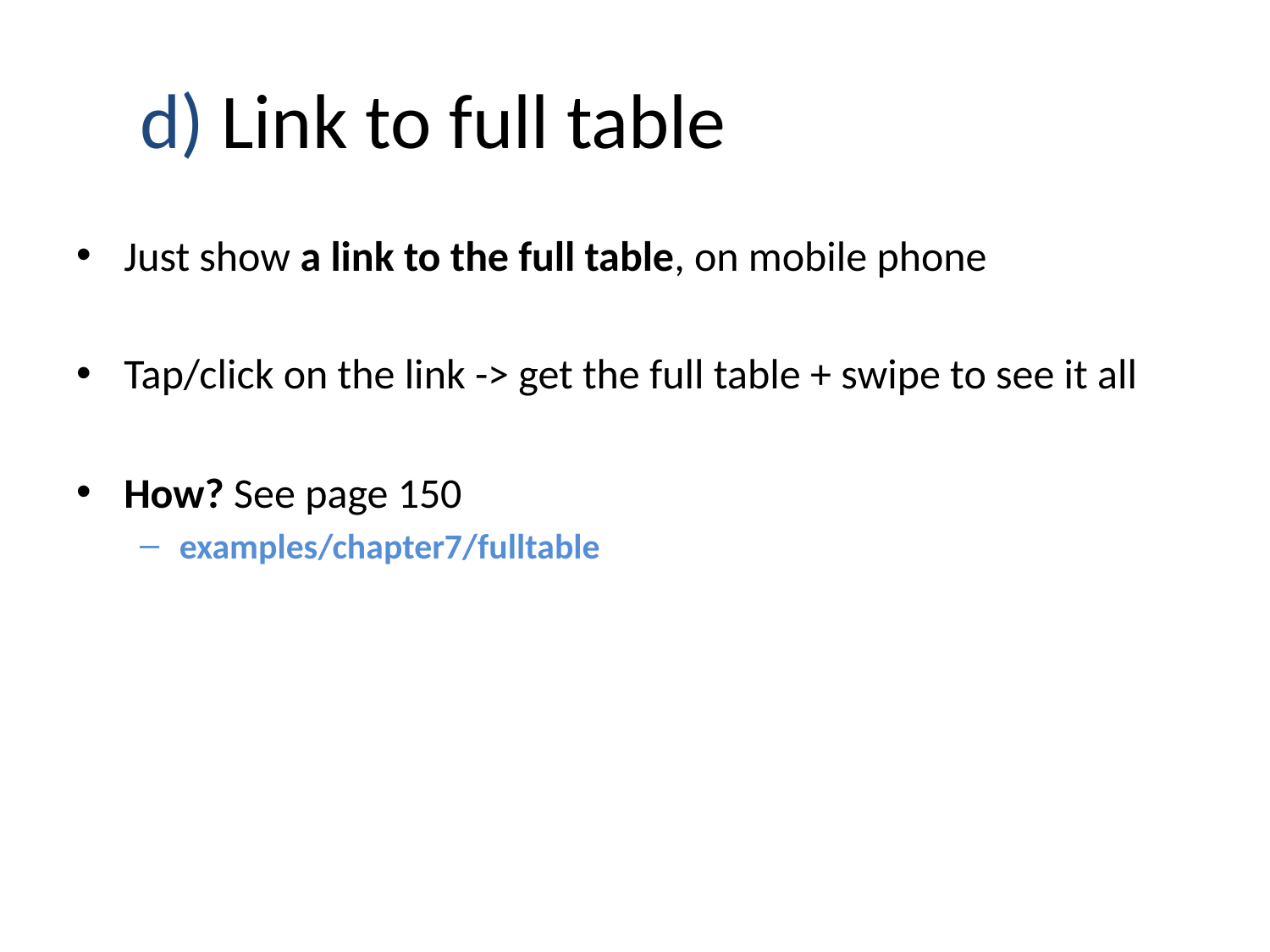

# d) Link to full table
Just show a link to the full table, on mobile phone

Tap/click on the link -> get the full table + swipe to see it all

How? See page 150
examples/chapter7/fulltable